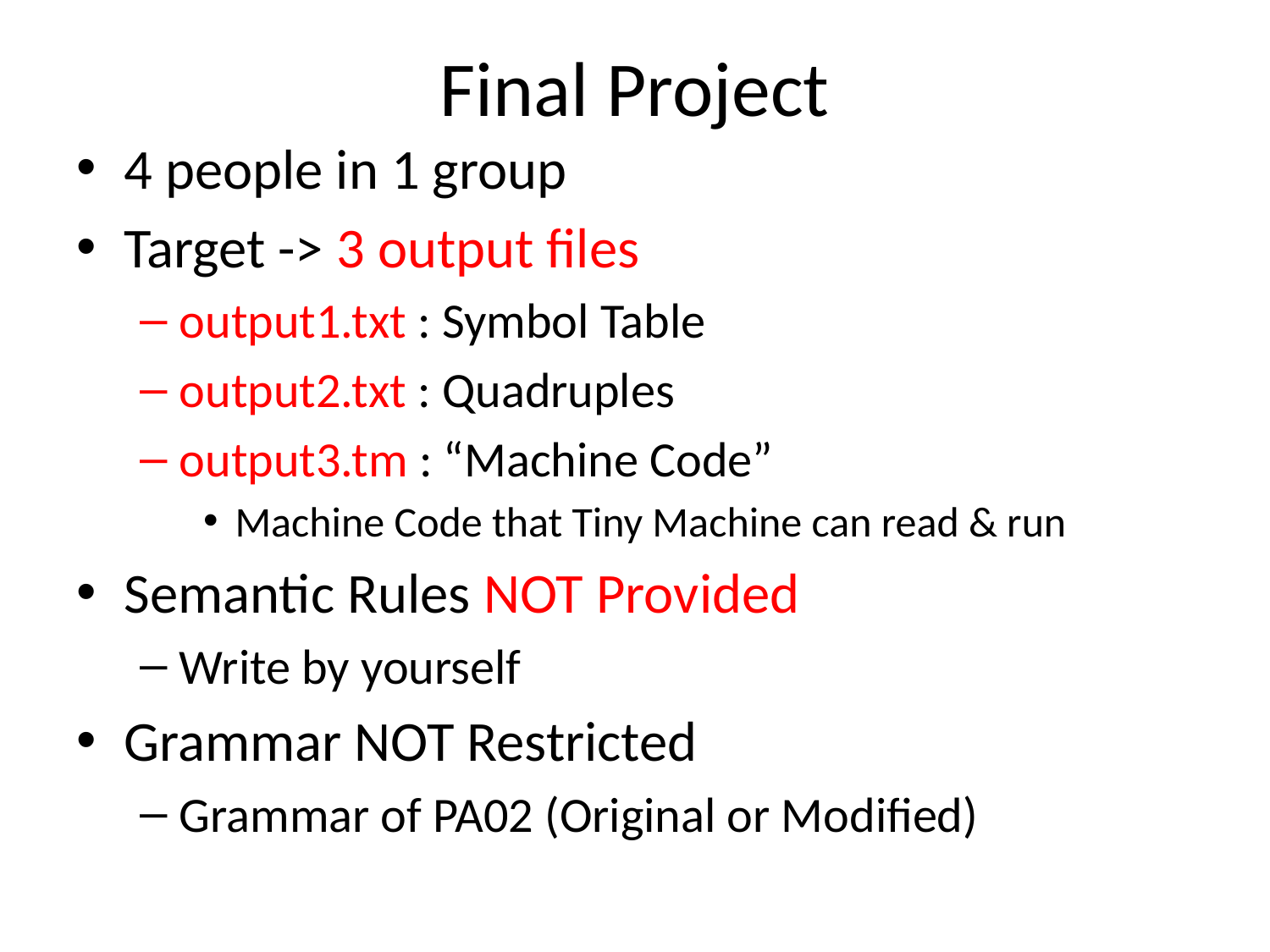

# Final Project
4 people in 1 group
Target -> 3 output files
output1.txt : Symbol Table
output2.txt : Quadruples
output3.tm : “Machine Code”
Machine Code that Tiny Machine can read & run
Semantic Rules NOT Provided
Write by yourself
Grammar NOT Restricted
Grammar of PA02 (Original or Modified)